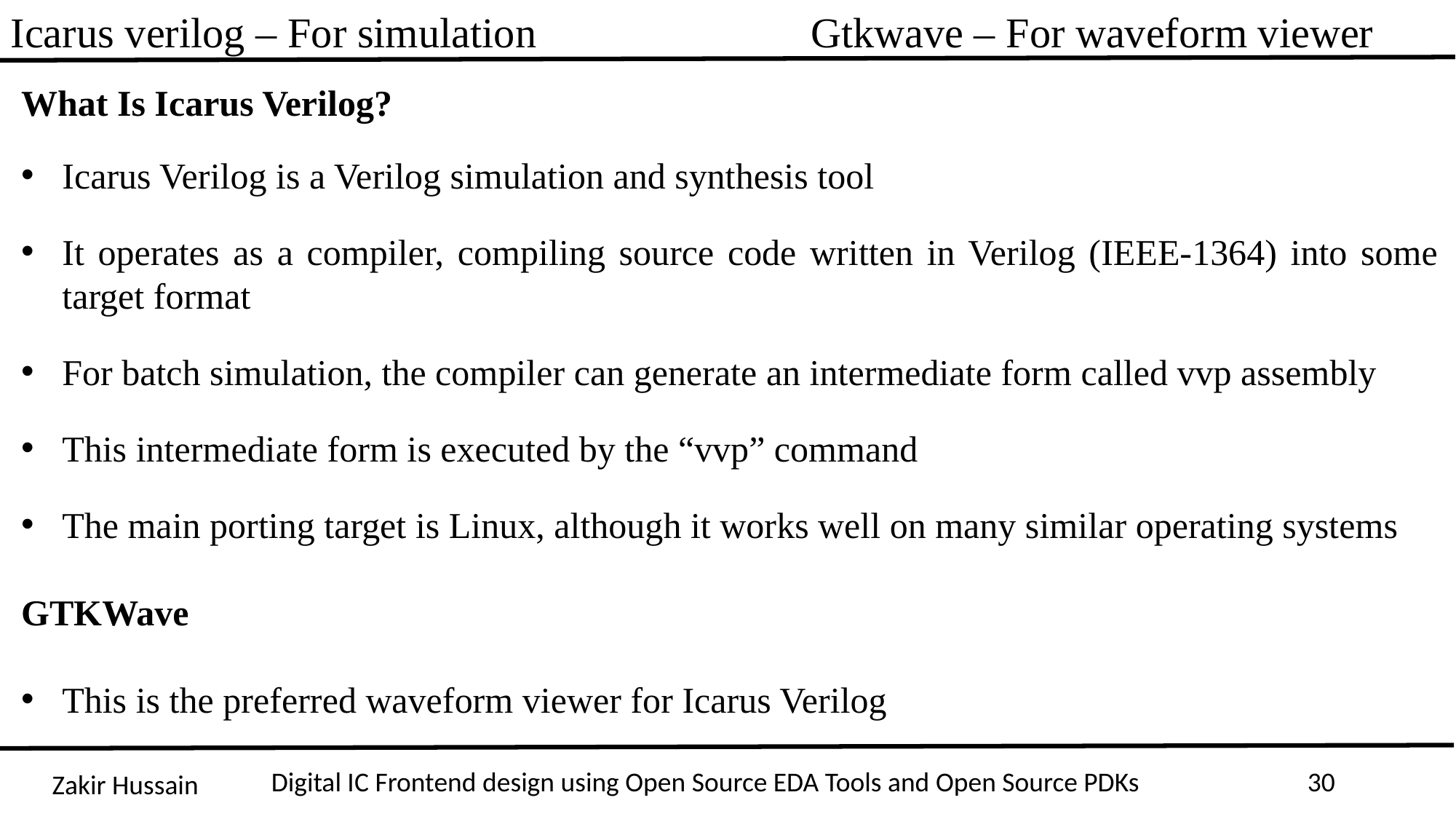

Icarus verilog – For simulation                          Gtkwave – For waveform viewer
What Is Icarus Verilog?

Icarus Verilog is a Verilog simulation and synthesis tool

It operates as a compiler, compiling source code written in Verilog (IEEE-1364) into some target format

For batch simulation, the compiler can generate an intermediate form called vvp assembly

This intermediate form is executed by the “vvp” command

The main porting target is Linux, although it works well on many similar operating systems

GTKWave

This is the preferred waveform viewer for Icarus Verilog
Digital IC Frontend design using Open Source EDA Tools and Open Source PDKs
30
Zakir Hussain